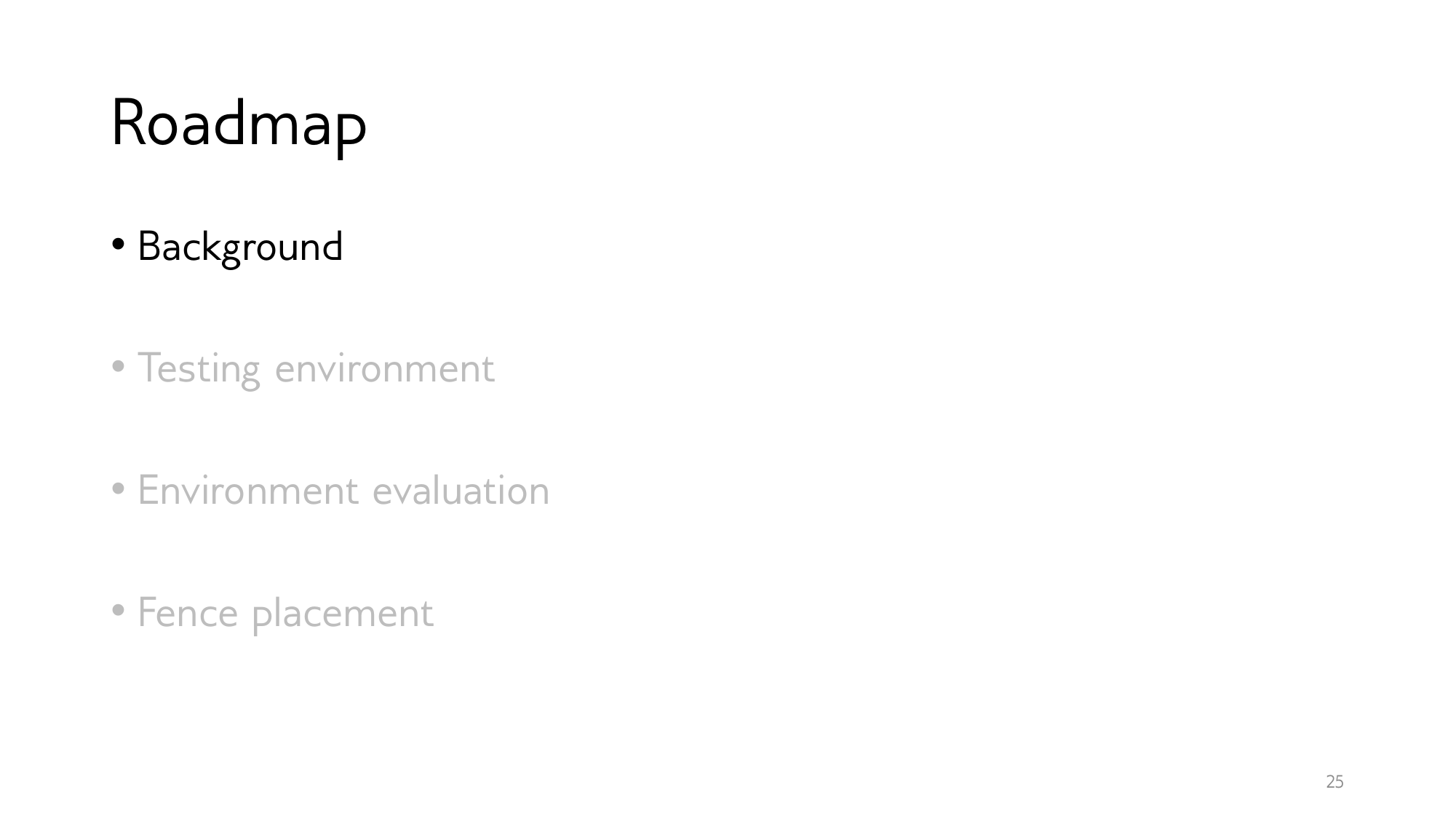

# Roadmap
Background

Testing environment

Environment evaluation

Fence placement

25